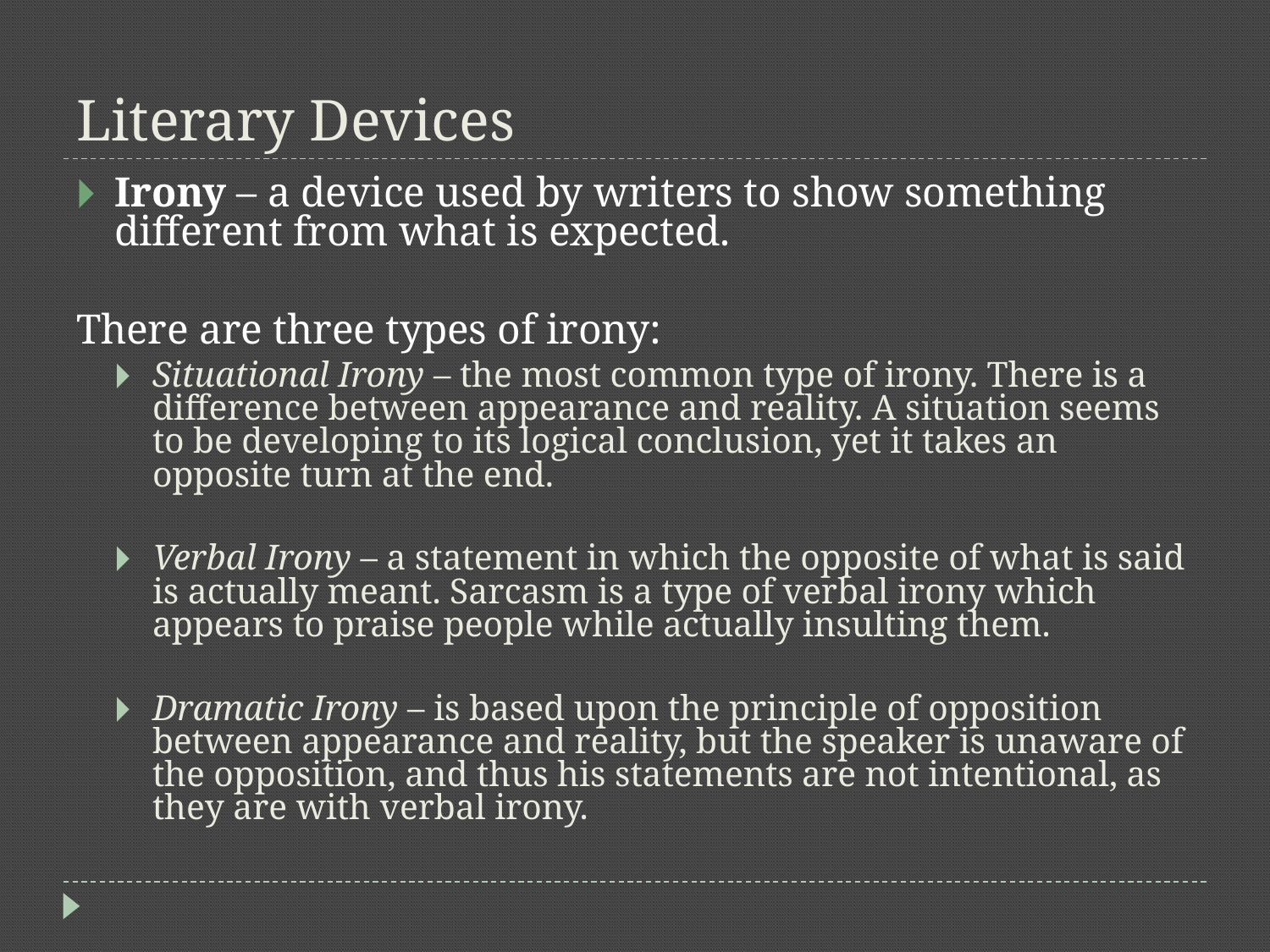

# Literary Devices
Irony – a device used by writers to show something different from what is expected.

There are three types of irony:
Situational Irony – the most common type of irony. There is a difference between appearance and reality. A situation seems to be developing to its logical conclusion, yet it takes an opposite turn at the end.

Verbal Irony – a statement in which the opposite of what is said is actually meant. Sarcasm is a type of verbal irony which appears to praise people while actually insulting them.

Dramatic Irony – is based upon the principle of opposition between appearance and reality, but the speaker is unaware of the opposition, and thus his statements are not intentional, as they are with verbal irony.